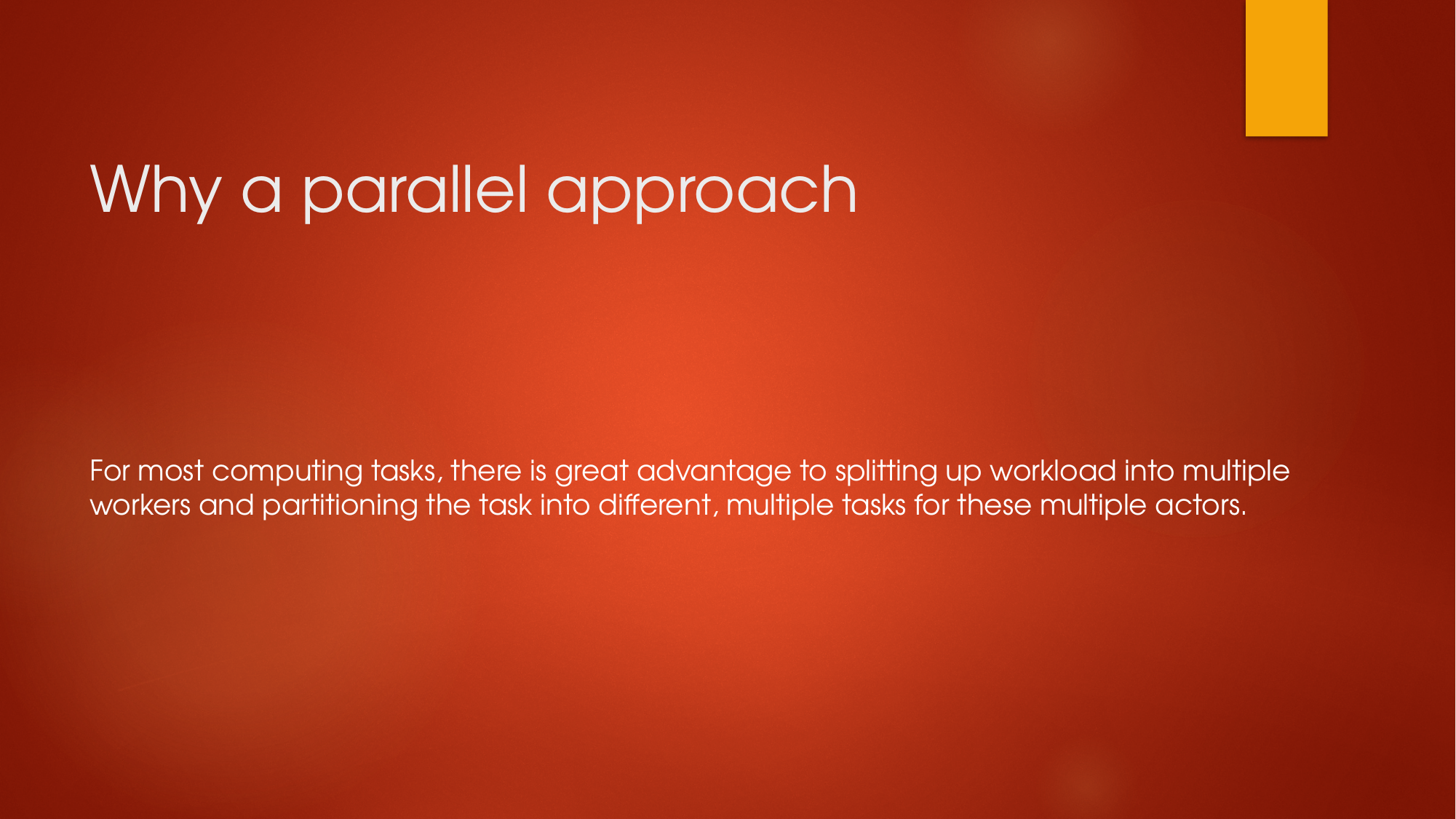

# Why a parallel approach

For most computing tasks, there is great advantage to splitting up workload into multiple workers and partitioning the task into different, multiple tasks for these multiple actors.